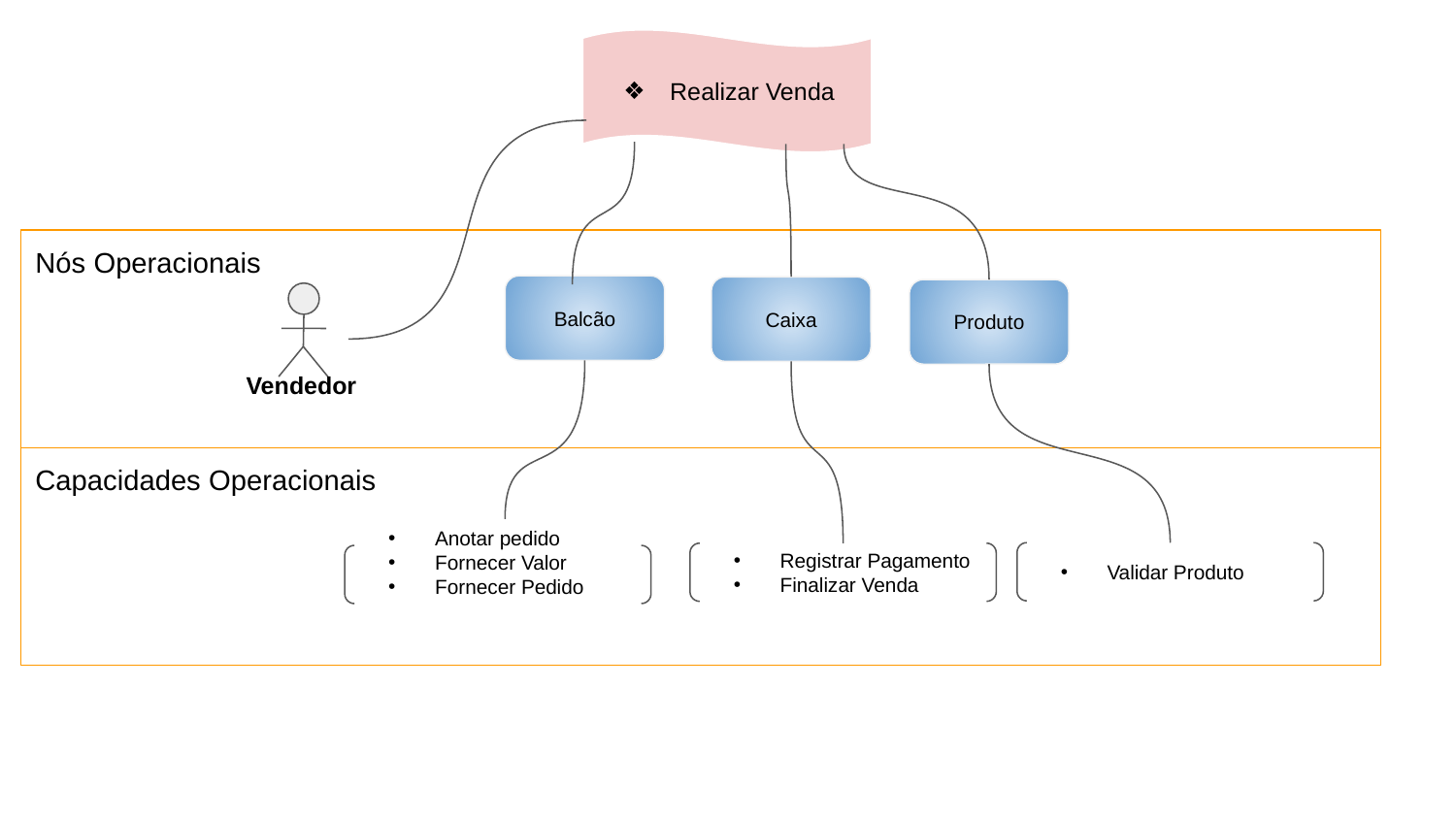

Realizar Venda
Nós Operacionais
Balcão
Caixa
Produto

Vendedor
Capacidades Operacionais
Validar Produto

Registrar Pagamento
Finalizar Venda

Anotar pedido
Fornecer Valor
Fornecer Pedido